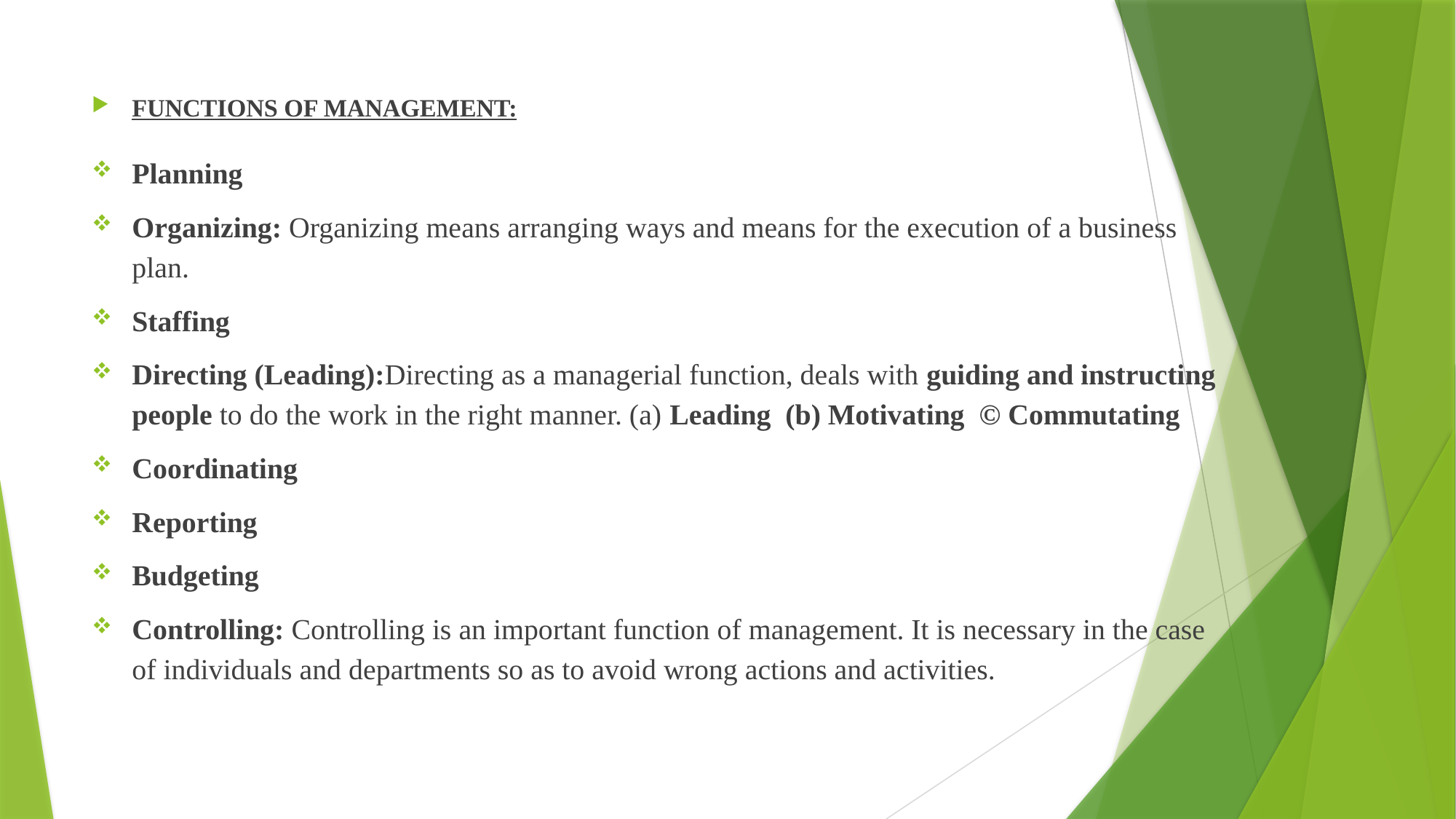

FUNCTIONS OF MANAGEMENT:
Planning
Organizing: Organizing means arranging ways and means for the execution of a business plan.
Staffing
Directing (Leading):Directing as a managerial function, deals with guiding and instructing people to do the work in the right manner. (a) Leading  (b) Motivating  © Commutating
Coordinating
Reporting
Budgeting
Controlling: Controlling is an important function of management. It is necessary in the case of individuals and departments so as to avoid wrong actions and activities.